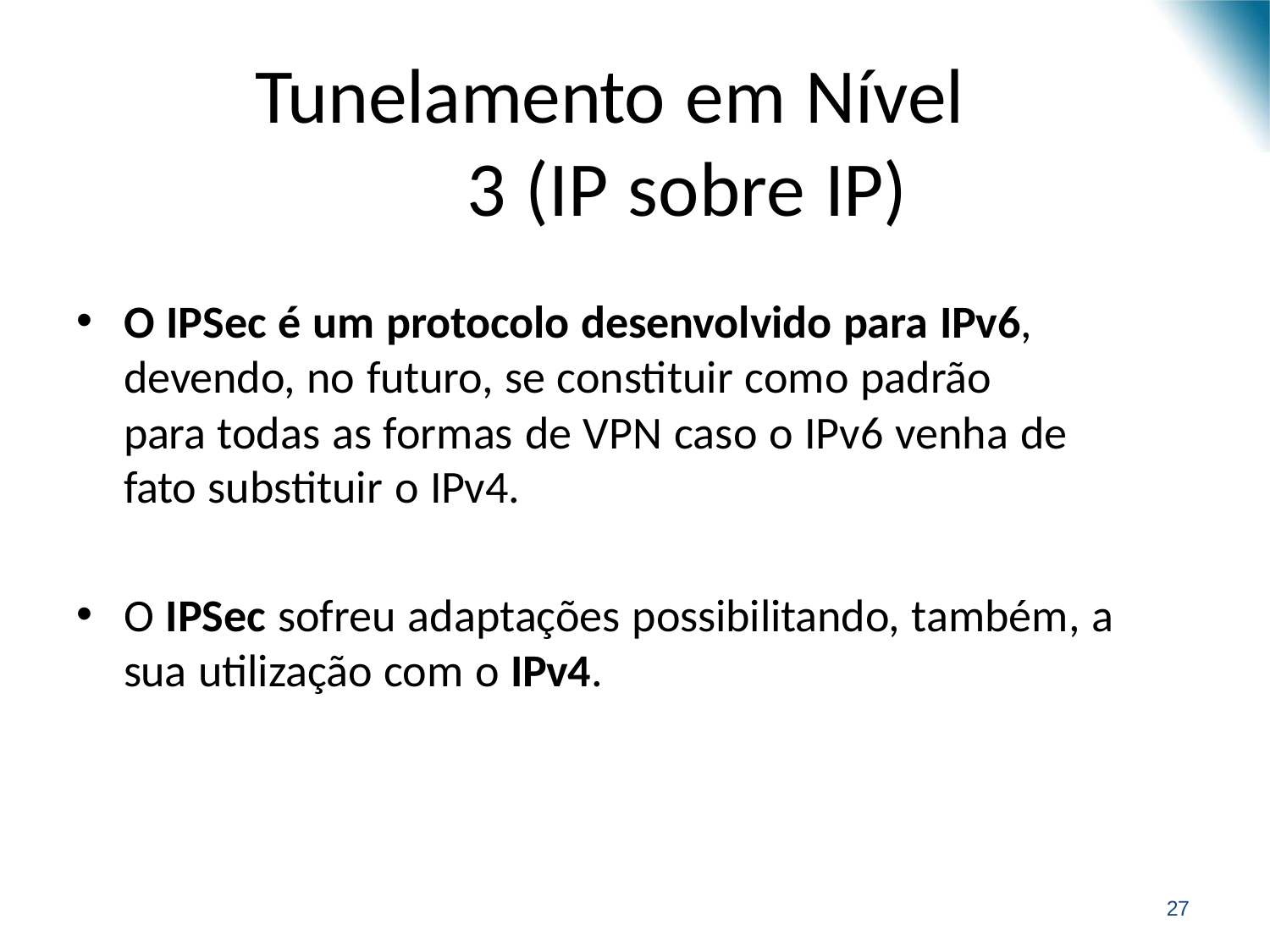

# Tunelamento em Nível 3 (IP sobre IP)
•
O IPSec é um protocolo desenvolvido para IPv6, devendo, no futuro, se constituir como padrão para todas as formas de VPN caso o IPv6 venha de fato substituir o IPv4.
•
O IPSec sofreu adaptações possibilitando, também, a sua utilização com o IPv4.
27